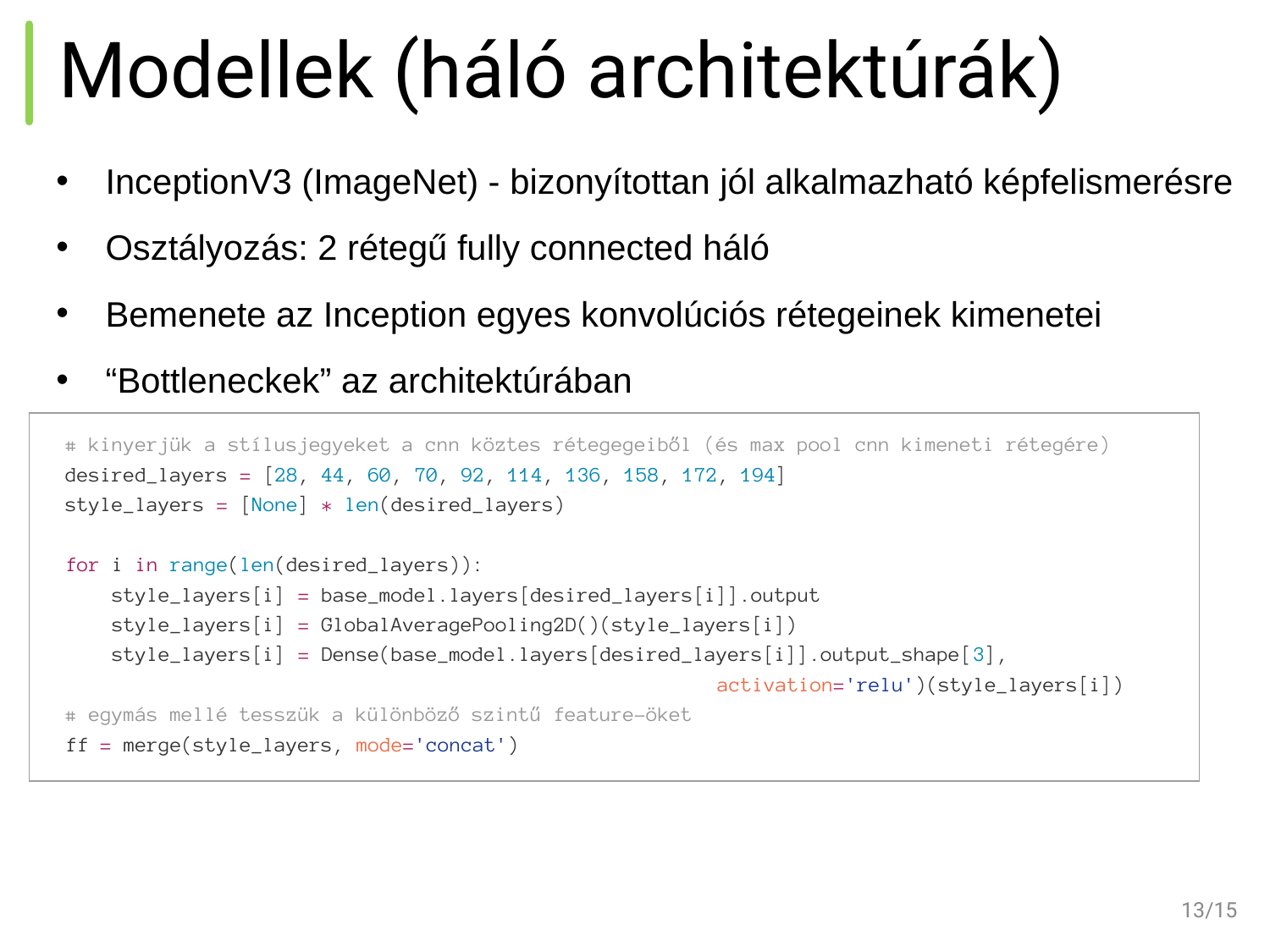

# Modellek (háló architektúrák)
InceptionV3 (ImageNet) - bizonyítottan jól alkalmazható képfelismerésre
Osztályozás: 2 rétegű fully connected háló
Bemenete az Inception egyes konvolúciós rétegeinek kimenetei
“Bottleneckek” az architektúrában

| # kinyerjük a stílusjegyeket a cnn köztes rétegegeiből (és max pool cnn kimeneti rétegére) desired\_layers = [28, 44, 60, 70, 92, 114, 136, 158, 172, 194] style\_layers = [None] \* len(desired\_layers) for i in range(len(desired\_layers)): style\_layers[i] = base\_model.layers[desired\_layers[i]].output style\_layers[i] = GlobalAveragePooling2D()(style\_layers[i]) style\_layers[i] = Dense(base\_model.layers[desired\_layers[i]].output\_shape[3], activation='relu')(style\_layers[i]) # egymás mellé tesszük a különböző szintű feature-öket ff = merge(style\_layers, mode='concat') |  |
| --- | --- |
|  |  |
|  |  |
|  |  |
|  |  |
|  |  |
|  |  |
|  |  |
|  |  |
|  |  |
|  |  |
13/15